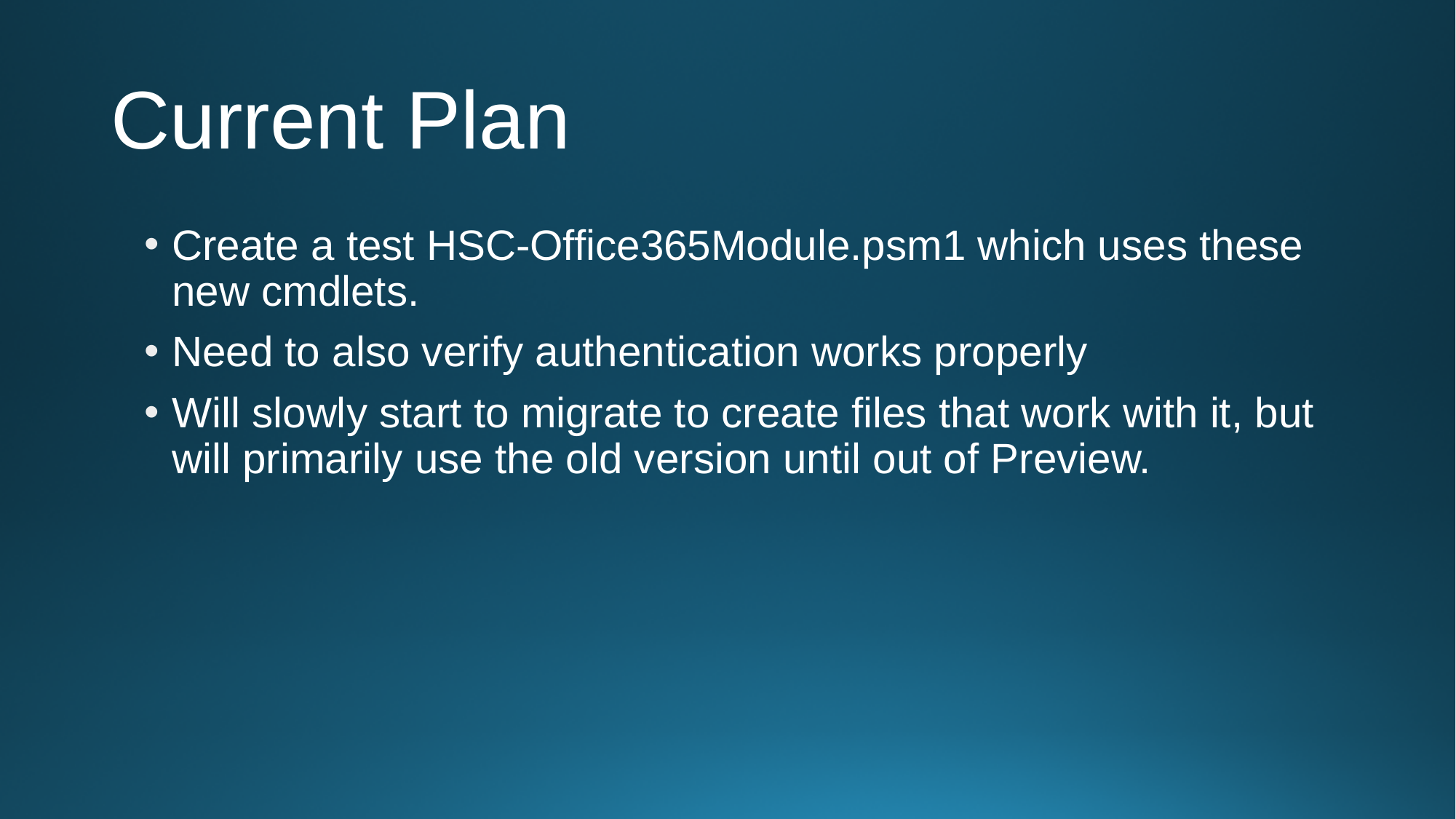

# Current Plan
Create a test HSC-Office365Module.psm1 which uses these new cmdlets.
Need to also verify authentication works properly
Will slowly start to migrate to create files that work with it, but will primarily use the old version until out of Preview.